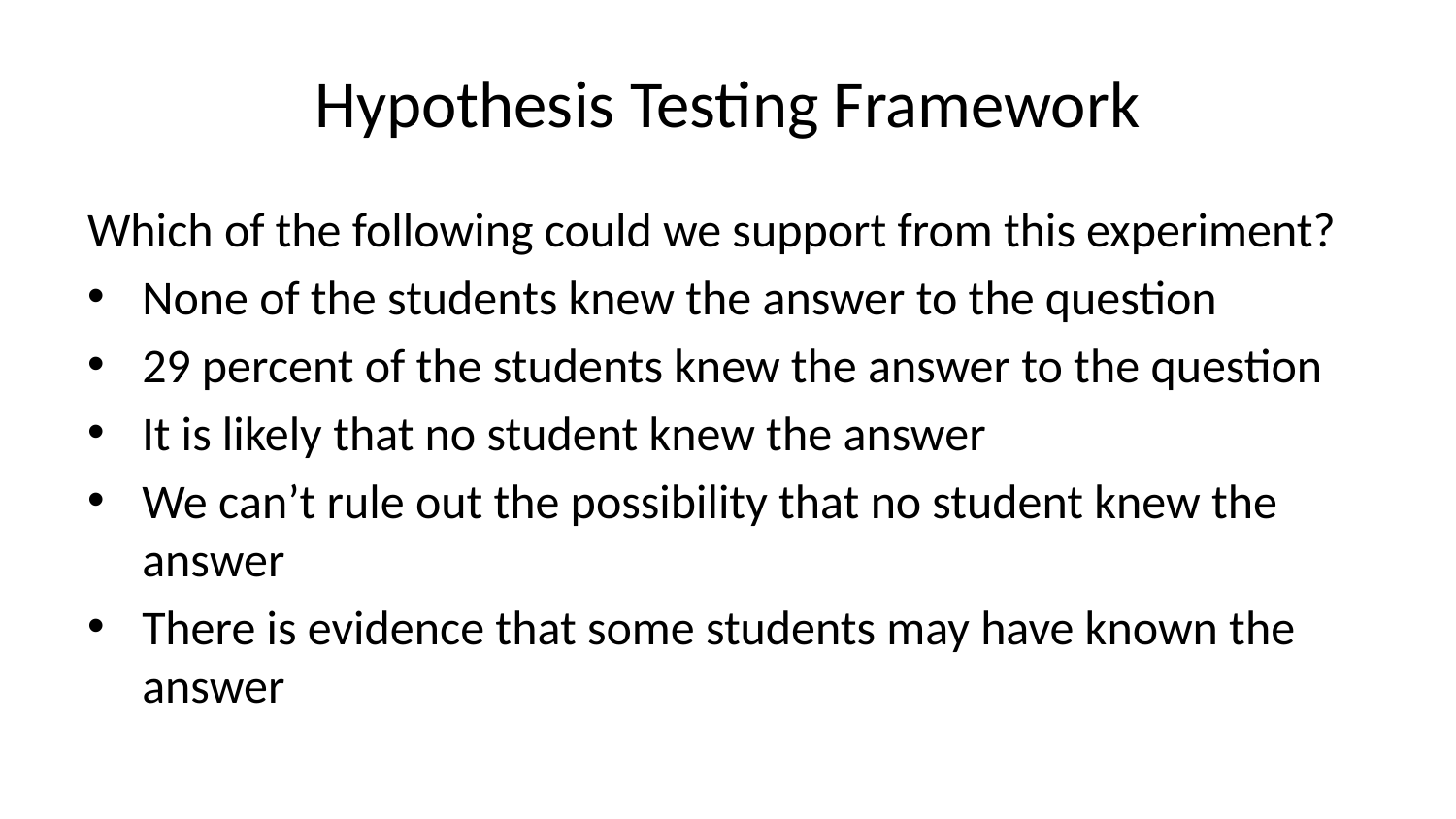

# Hypothesis Testing Framework
Which of the following could we support from this experiment?
None of the students knew the answer to the question
29 percent of the students knew the answer to the question
It is likely that no student knew the answer
We can’t rule out the possibility that no student knew the answer
There is evidence that some students may have known the answer